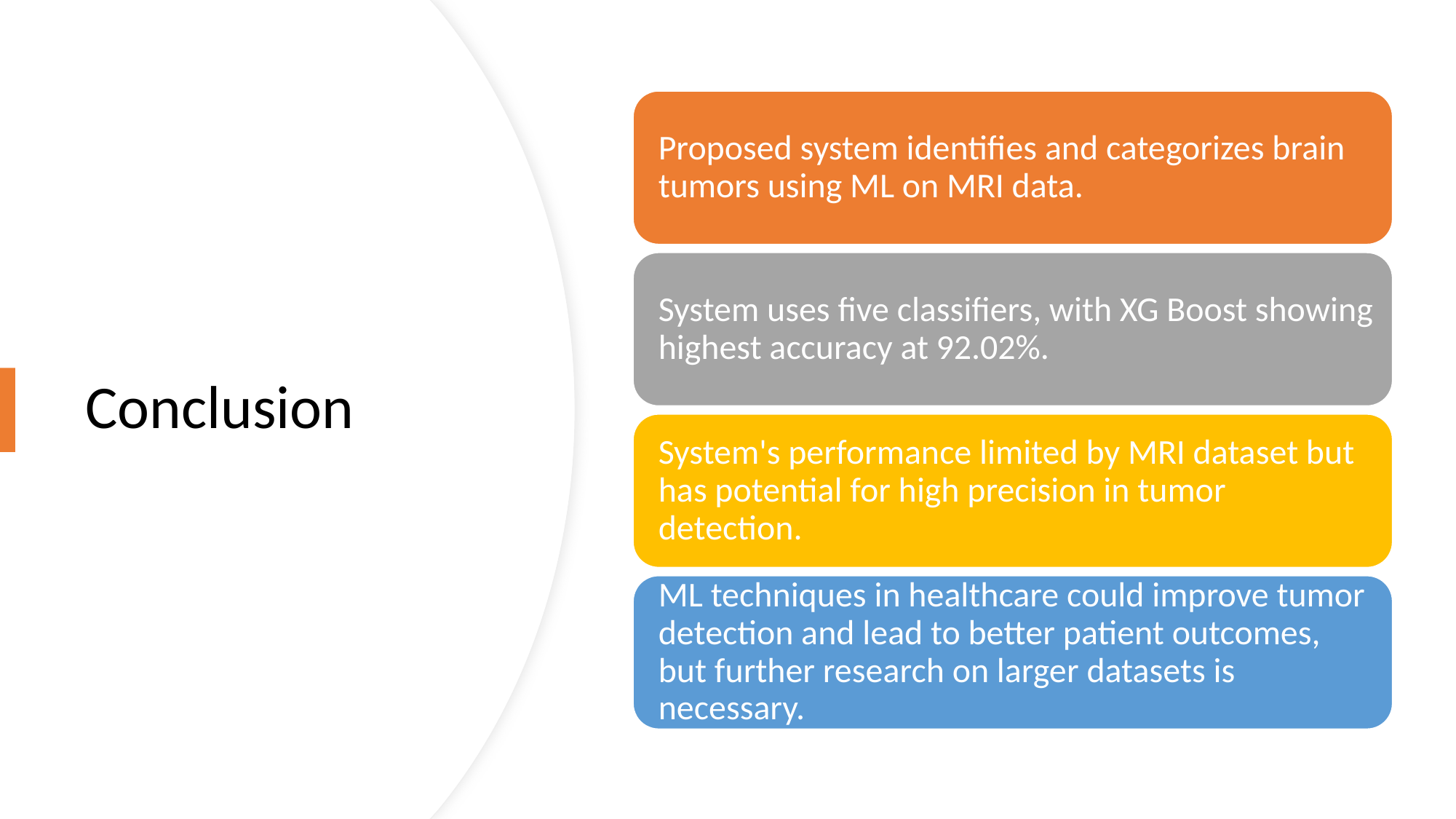

Proposed system identifies and categorizes brain tumors using ML on MRI data.
System uses five classifiers, with XG Boost showing highest accuracy at 92.02%.
System's performance limited by MRI dataset but has potential for high precision in tumor detection.
ML techniques in healthcare could improve tumor detection and lead to better patient outcomes, but further research on larger datasets is necessary.
# Conclusion